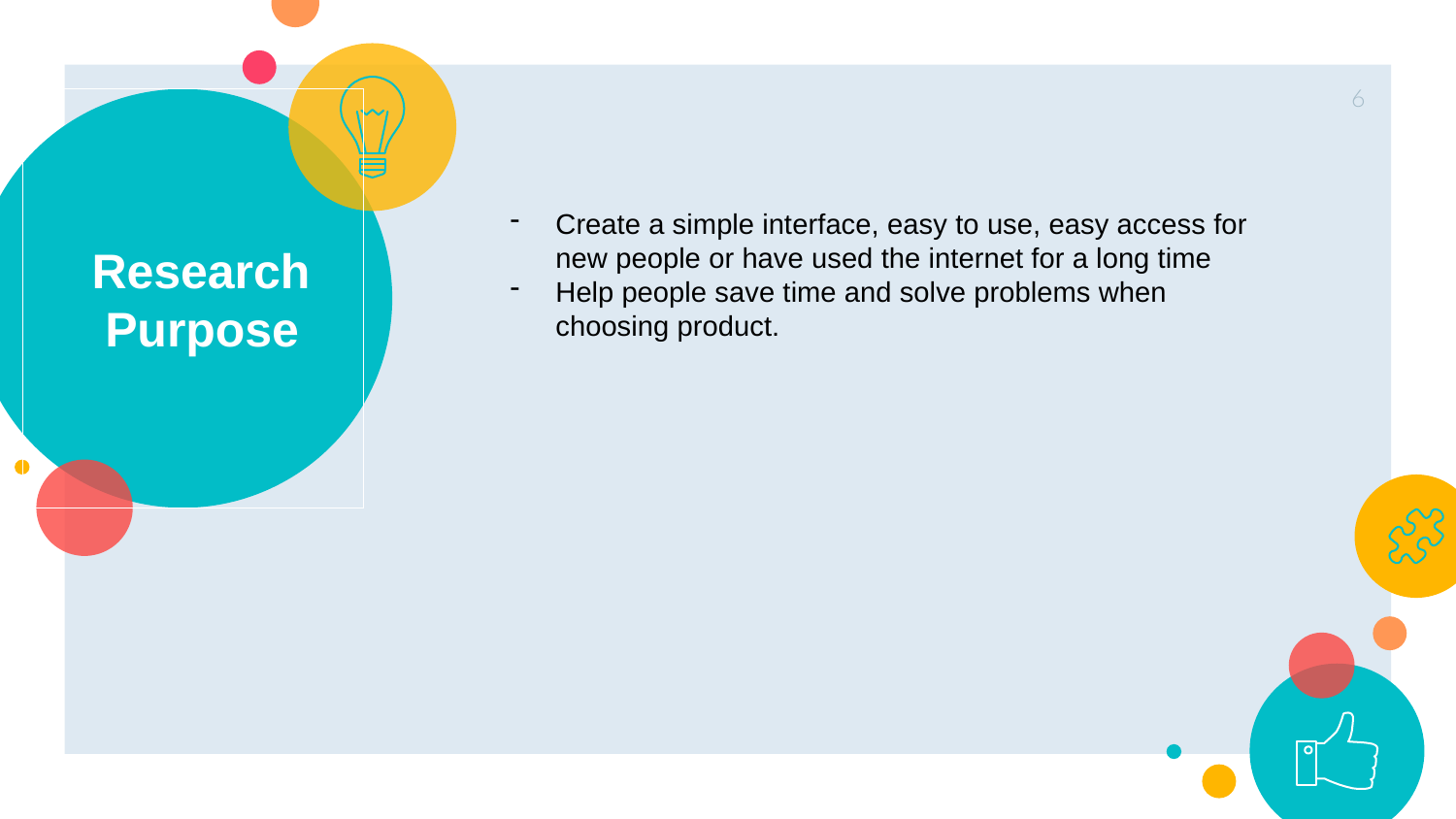

6
# Research Purpose
Create a simple interface, easy to use, easy access for new people or have used the internet for a long time
Help people save time and solve problems when choosing product.